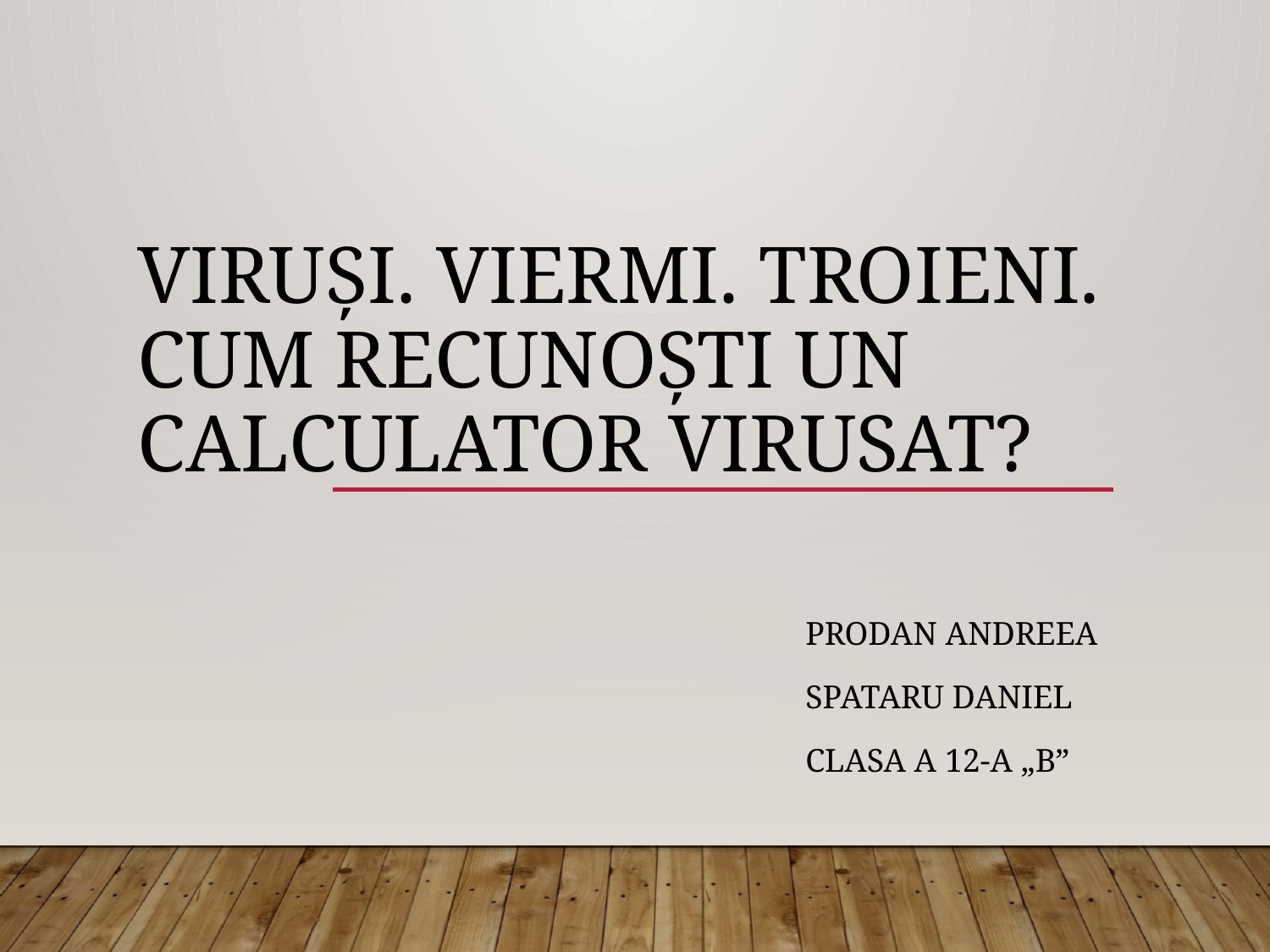

# Viruși. Viermi. troieni. Cum recunoști un calculator virusat?
Prodan Andreea
Spataru Daniel
Clasa a 12-a „B”